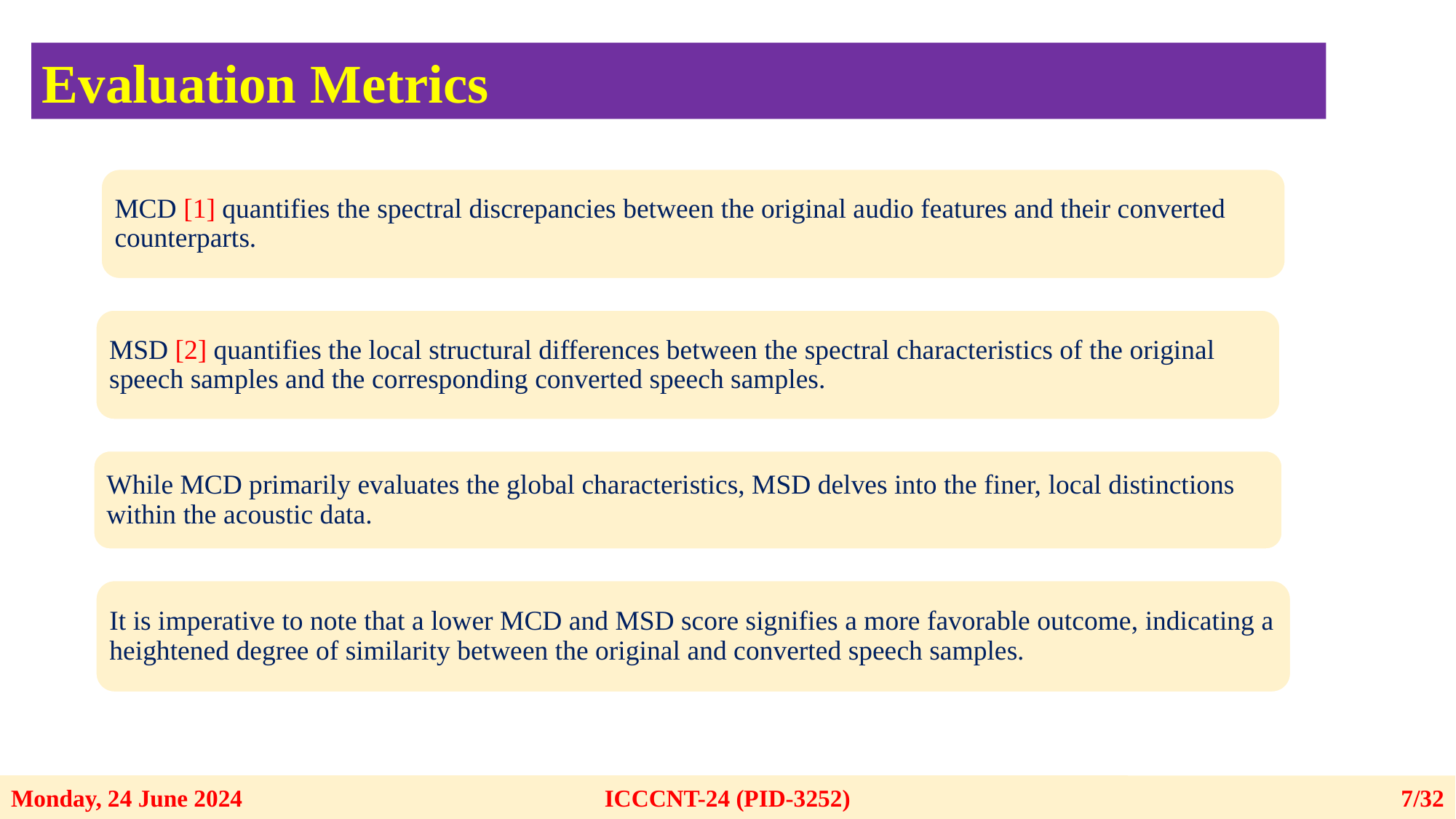

Evaluation Metrics

MCD [1] quantifies the spectral discrepancies between the original audio features and their converted counterparts.

MSD [2] quantifies the local structural differences between the spectral characteristics of the original speech samples and the corresponding converted speech samples.

While MCD primarily evaluates the global characteristics, MSD delves into the finer, local distinctions within the acoustic data.

It is imperative to note that a lower MCD and MSD score signifies a more favorable outcome, indicating a heightened degree of similarity between the original and converted speech samples.
Monday, 24 June 2024
ICCCNT-24 (PID-3252)
7/32